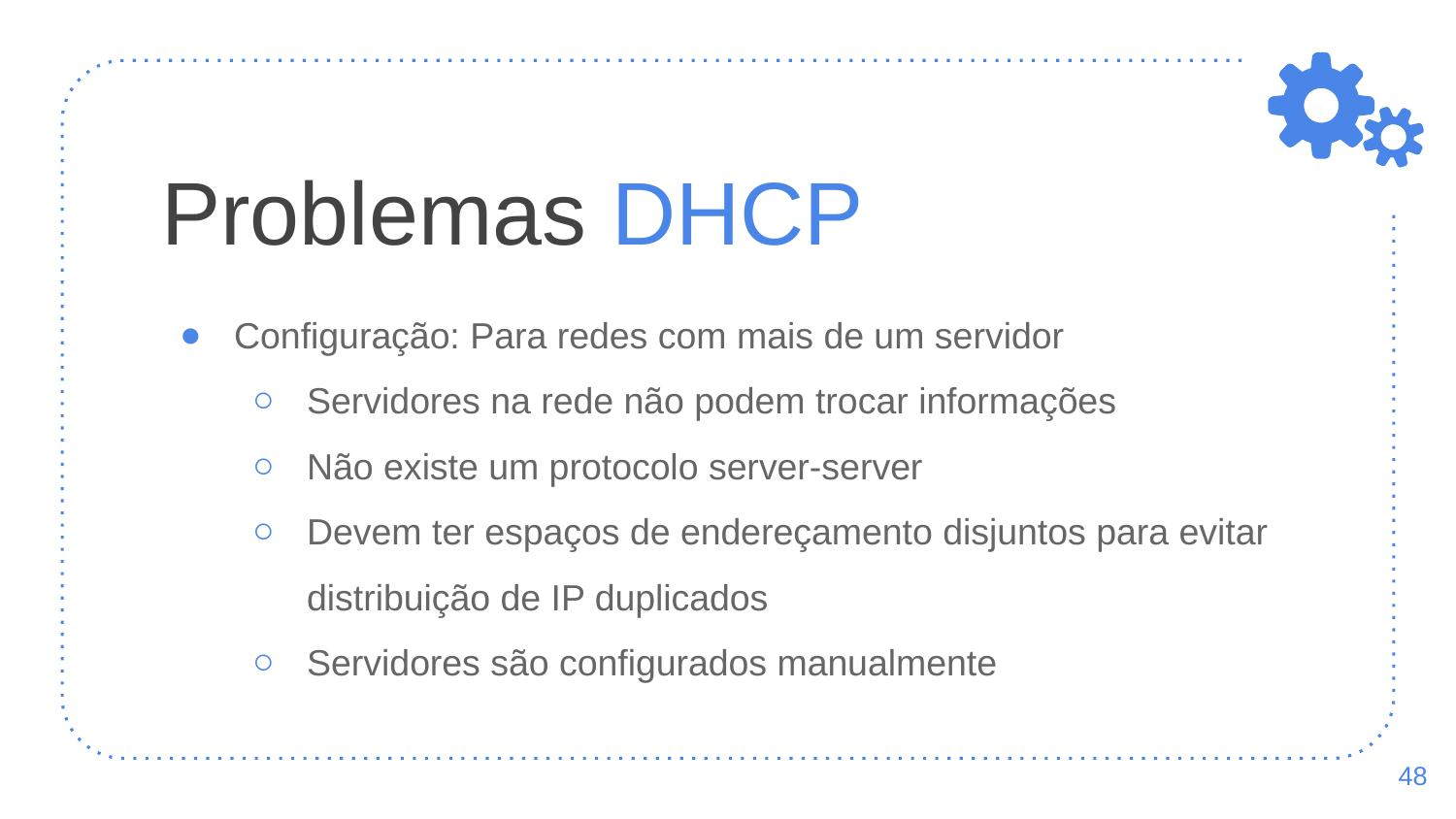

# Problemas DHCP
Configuração: Para redes com mais de um servidor
Servidores na rede não podem trocar informações
Não existe um protocolo server-server
Devem ter espaços de endereçamento disjuntos para evitar distribuição de IP duplicados
Servidores são configurados manualmente

48